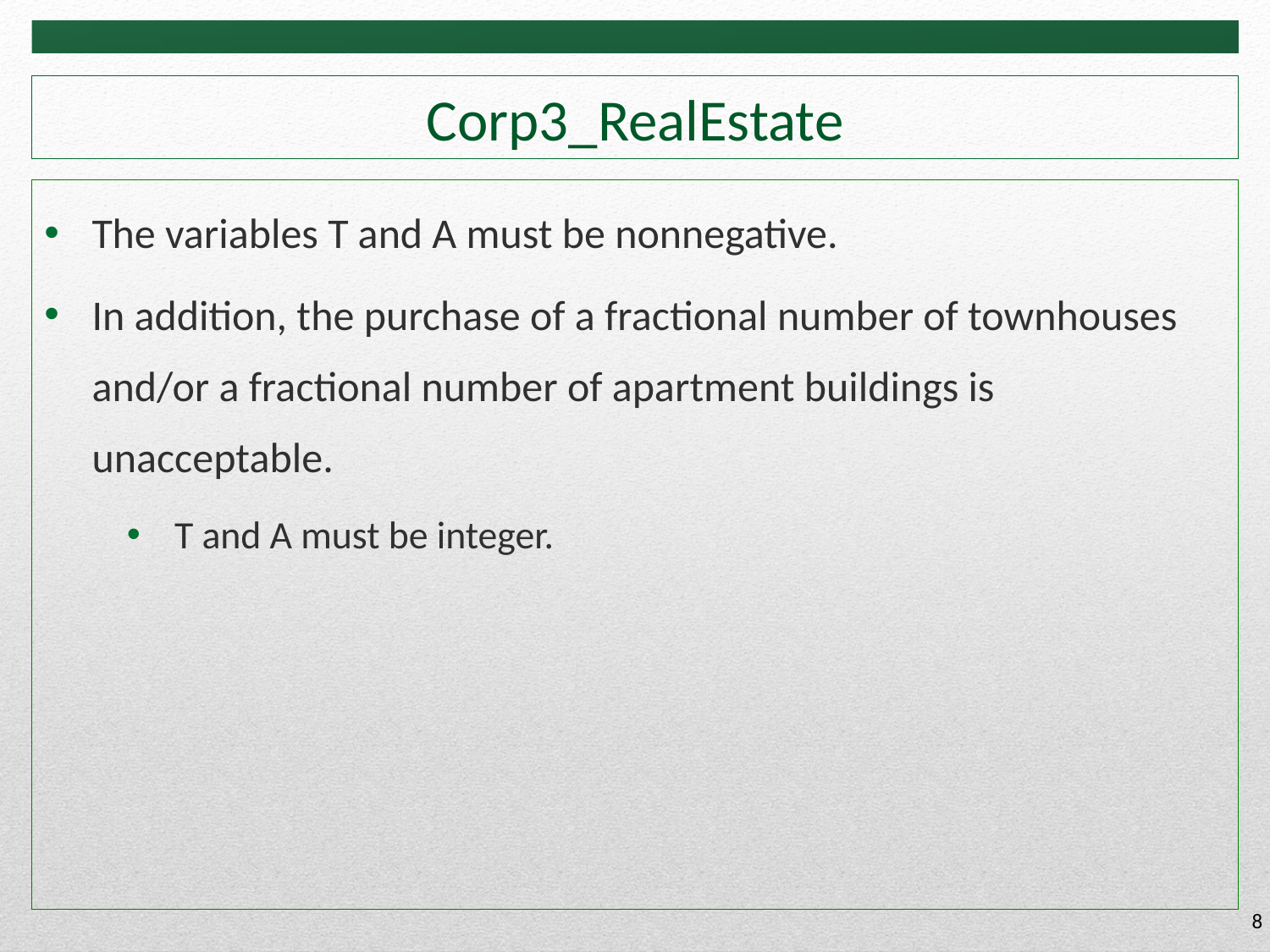

# Corp3_RealEstate
The variables T and A must be nonnegative.
In addition, the purchase of a fractional number of townhouses and/or a fractional number of apartment buildings is unacceptable.
T and A must be integer.

8